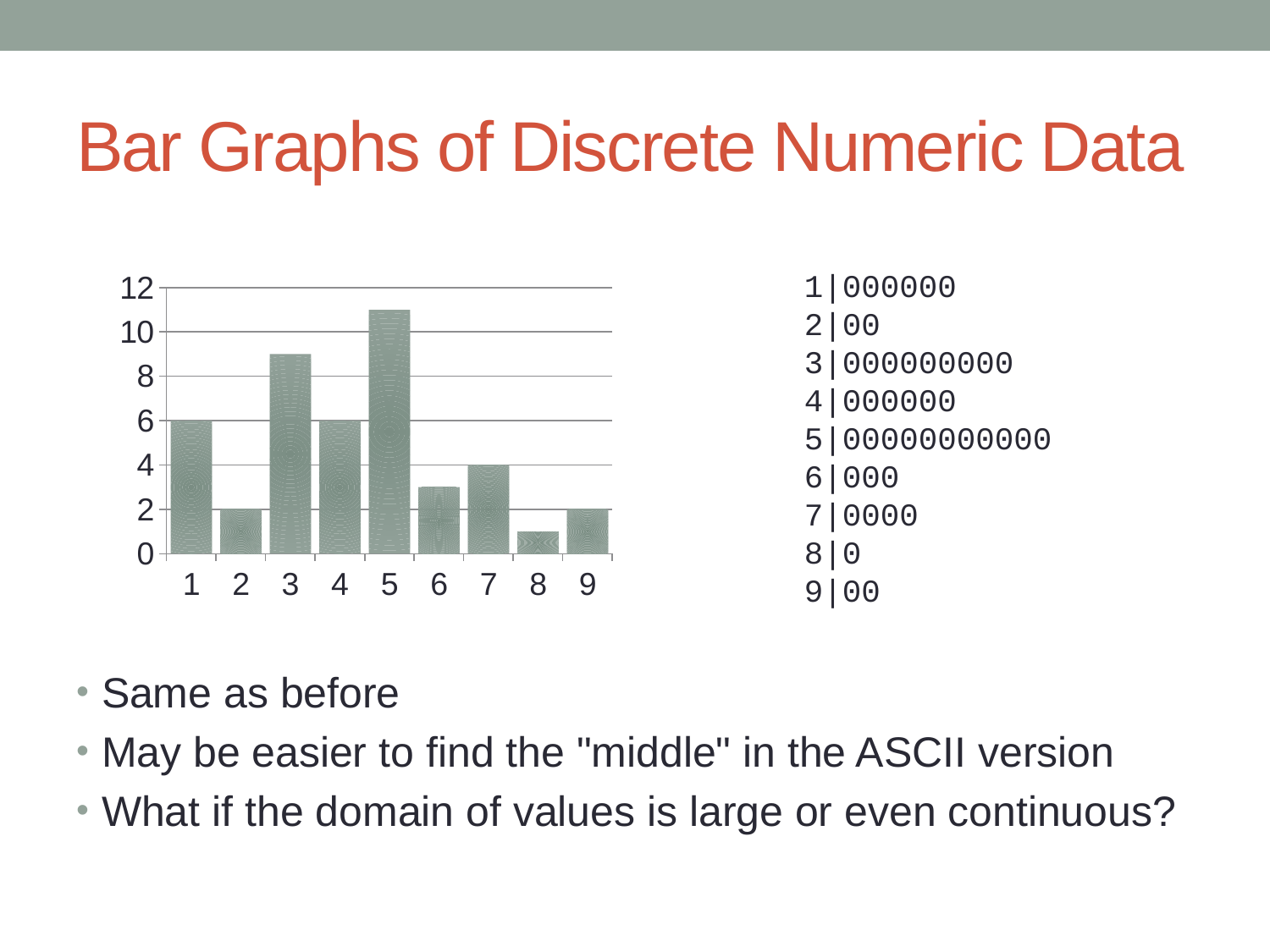

# Bar Graphs of Discrete Numeric Data

### Chart

| Category |  |
|---|---|
1|000000
2|00
3|000000000
4|000000
5|00000000000
6|000
7|0000
8|0
9|00
Same as before
May be easier to find the "middle" in the ASCII version
What if the domain of values is large or even continuous?